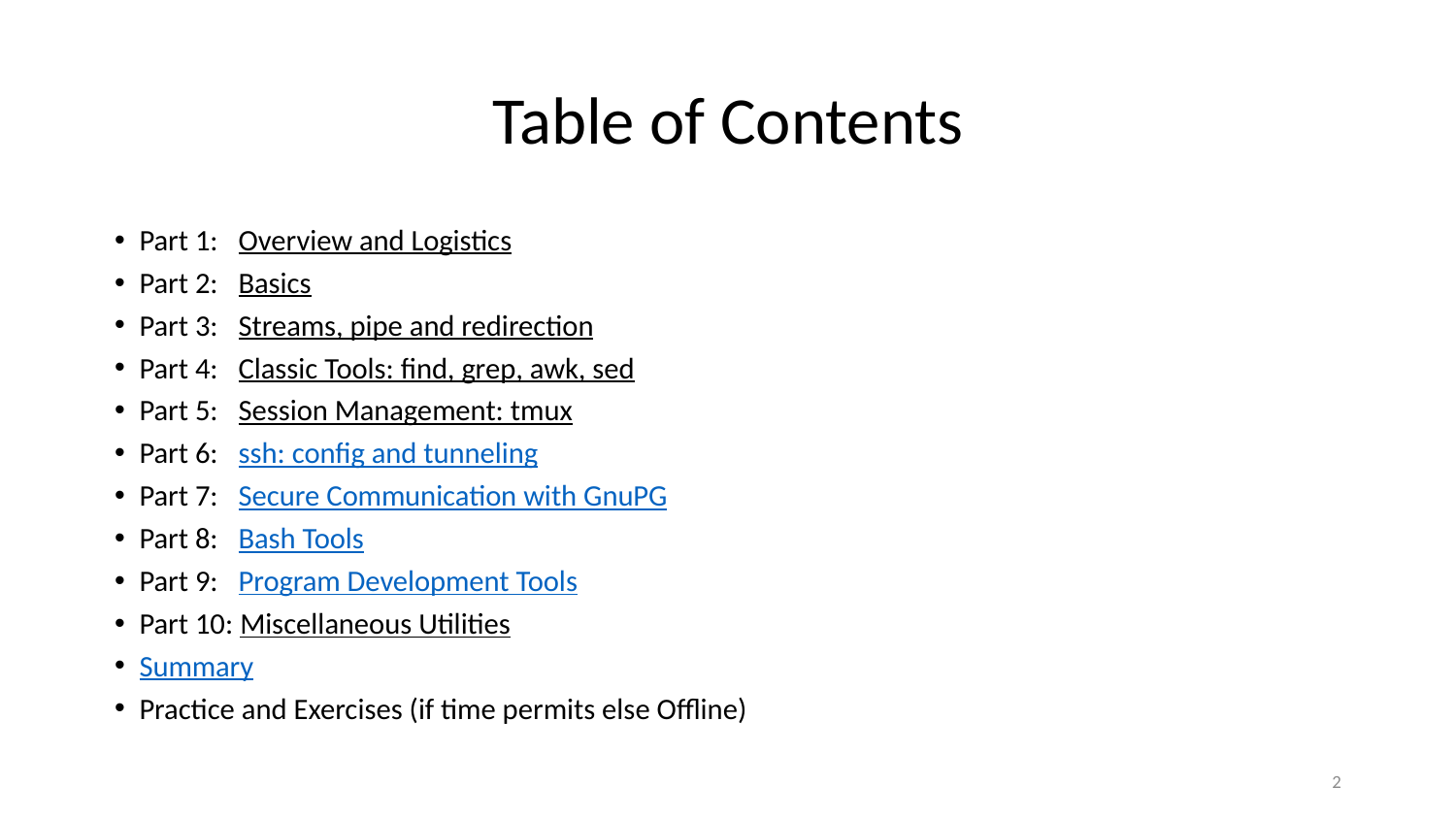

# Table of Contents
Part 1:   Overview and Logistics
Part 2:   Basics
Part 3:   Streams, pipe and redirection
Part 4:   Classic Tools: find, grep, awk, sed
Part 5:   Session Management: tmux
Part 6:   ssh: config and tunneling
Part 7:   Secure Communication with GnuPG
Part 8:   Bash Tools
Part 9:   Program Development Tools
Part 10: Miscellaneous Utilities
Summary
Practice and Exercises (if time permits else Offline)

2